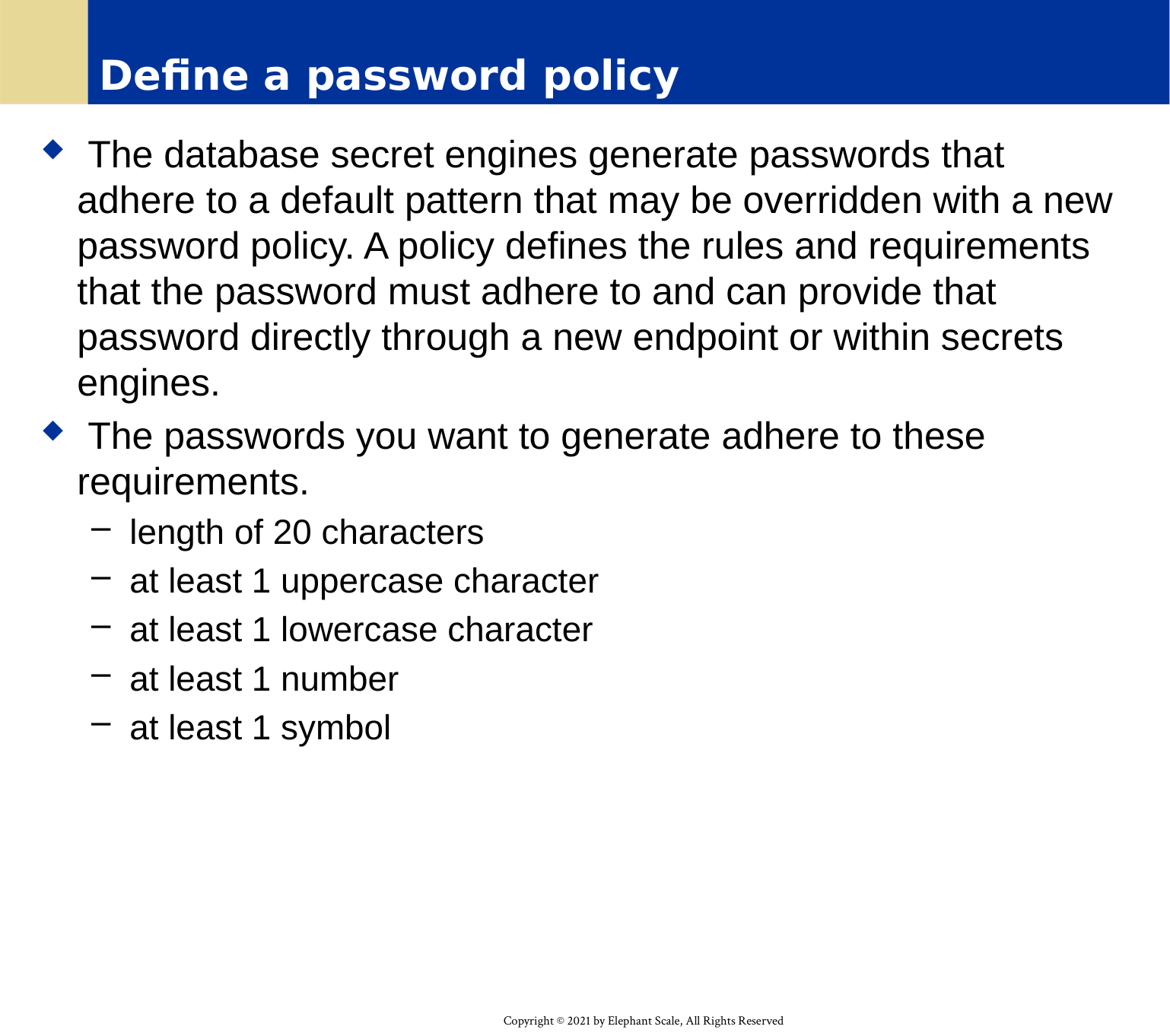

# Define a password policy
 The database secret engines generate passwords that adhere to a default pattern that may be overridden with a new password policy. A policy defines the rules and requirements that the password must adhere to and can provide that password directly through a new endpoint or within secrets engines.
 The passwords you want to generate adhere to these requirements.
 length of 20 characters
 at least 1 uppercase character
 at least 1 lowercase character
 at least 1 number
 at least 1 symbol
Copyright © 2021 by Elephant Scale, All Rights Reserved